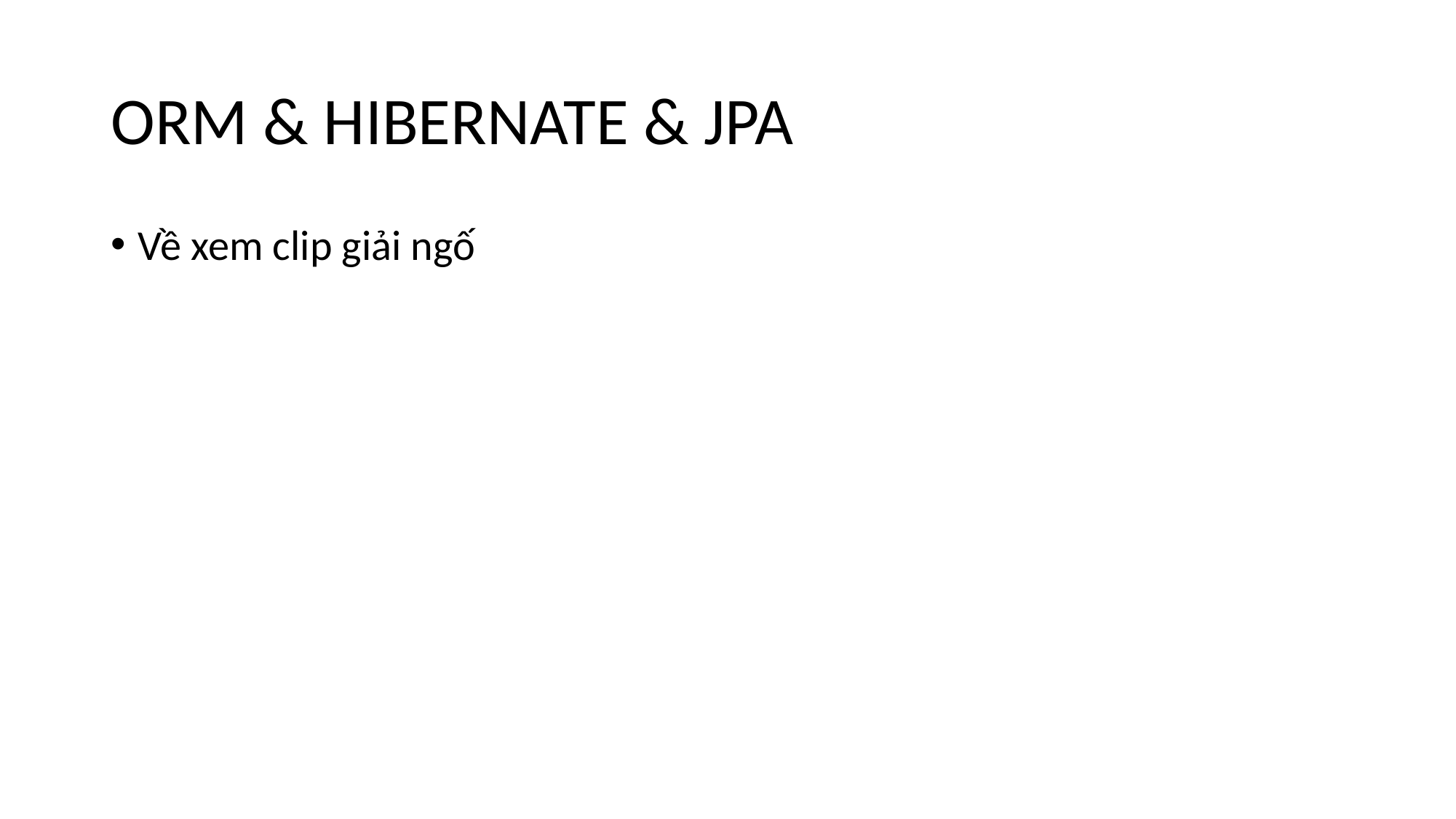

# ORM & HIBERNATE & JPA
Về xem clip giải ngố